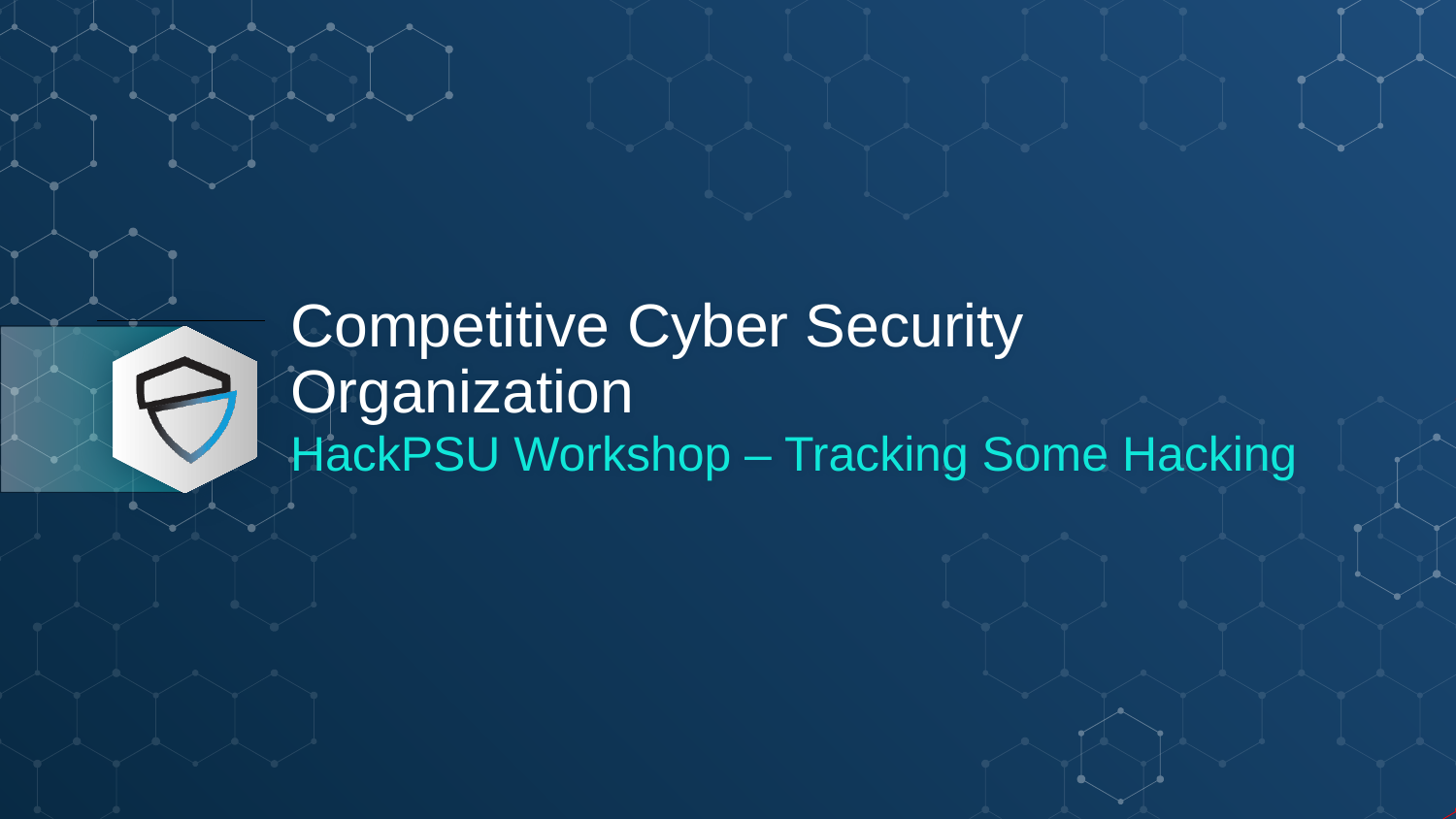

# Competitive Cyber Security Organization
HackPSU Workshop – Tracking Some Hacking